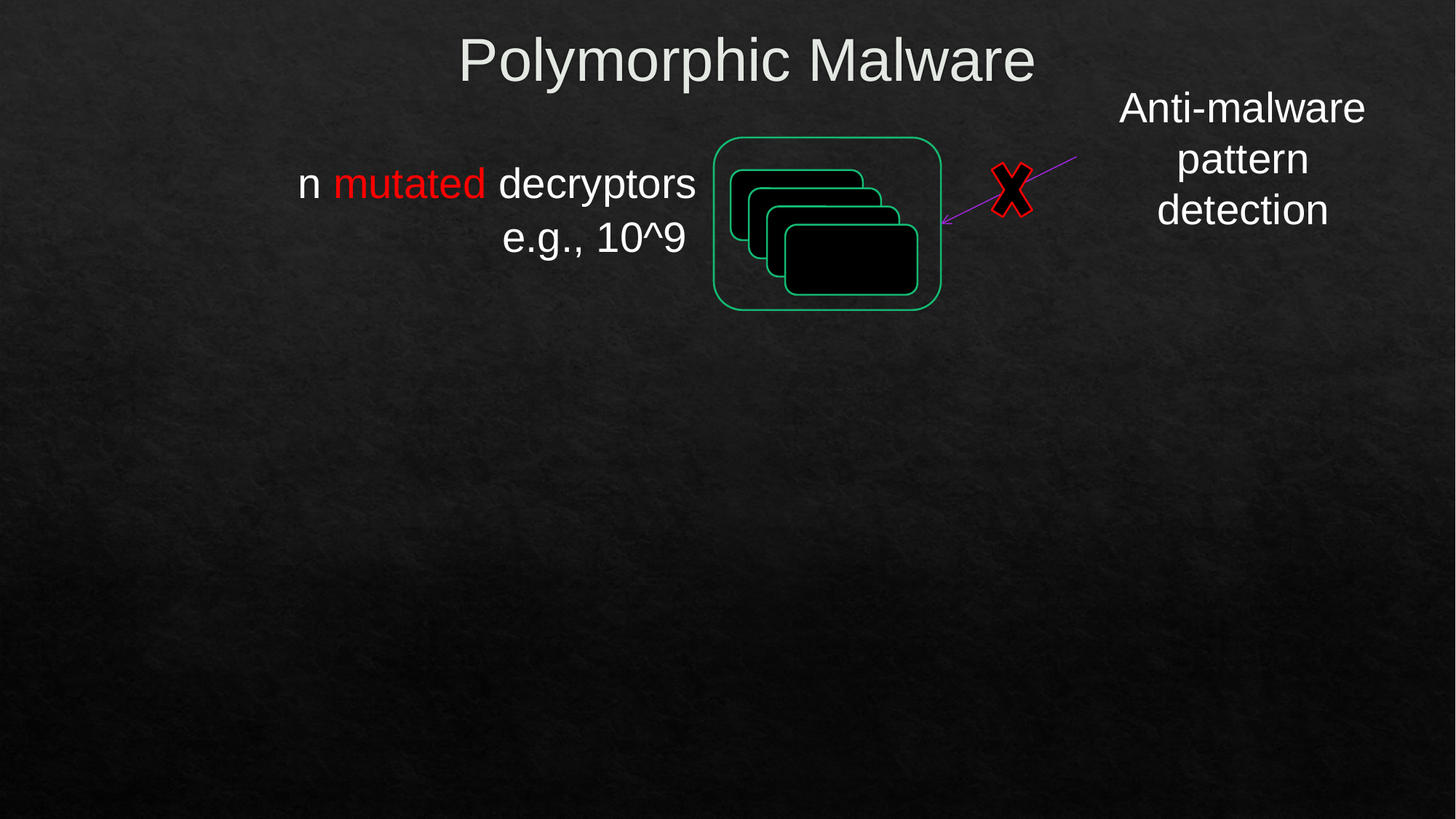

Polymorphic Malware
Anti-malware pattern detection
n mutated decryptors

e.g., 10^9